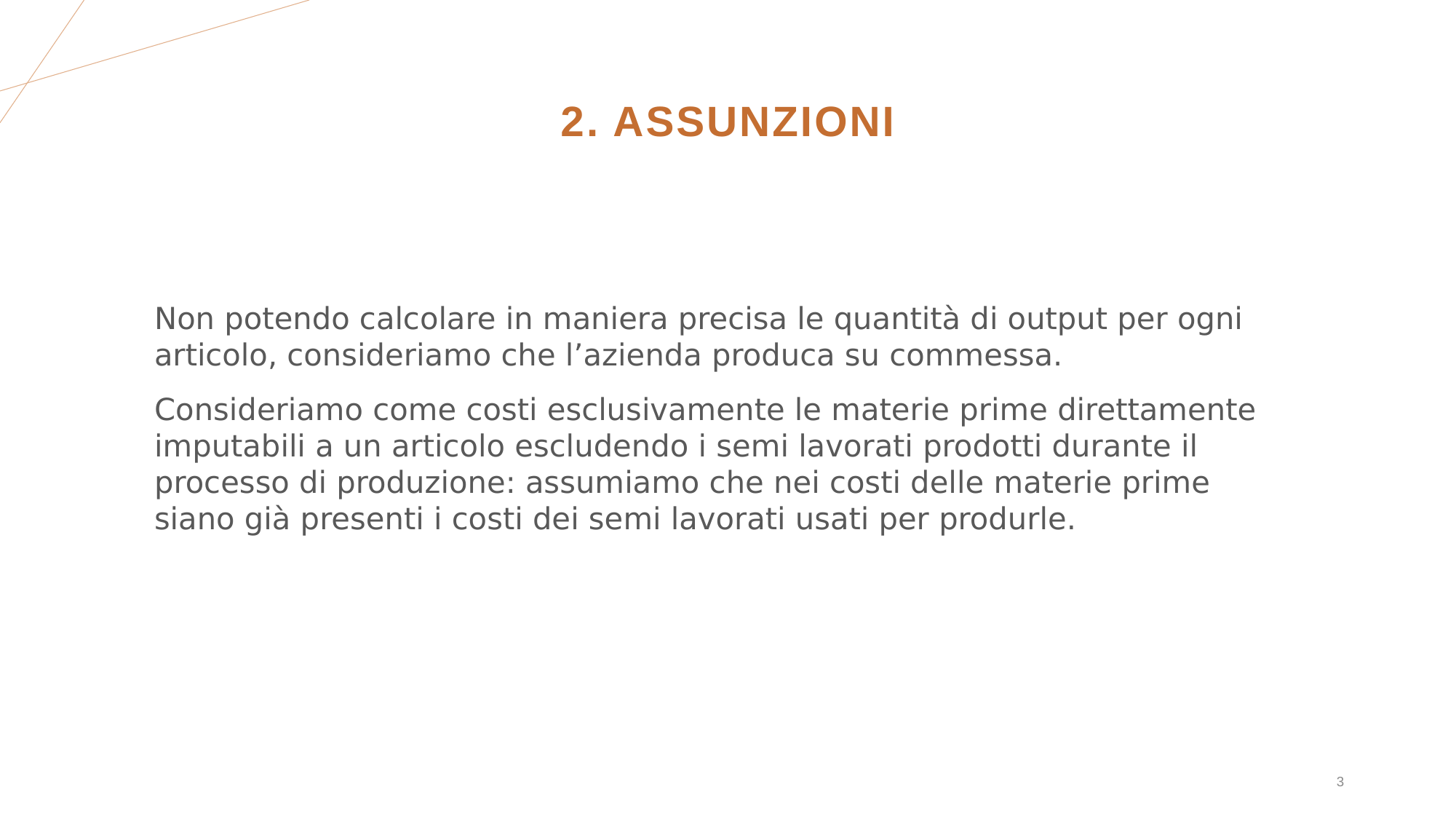

# 2. ASSUNZIONI
Non potendo calcolare in maniera precisa le quantità di output per ogni articolo, consideriamo che l’azienda produca su commessa.
Consideriamo come costi esclusivamente le materie prime direttamente imputabili a un articolo escludendo i semi lavorati prodotti durante il processo di produzione: assumiamo che nei costi delle materie prime siano già presenti i costi dei semi lavorati usati per produrle.
3